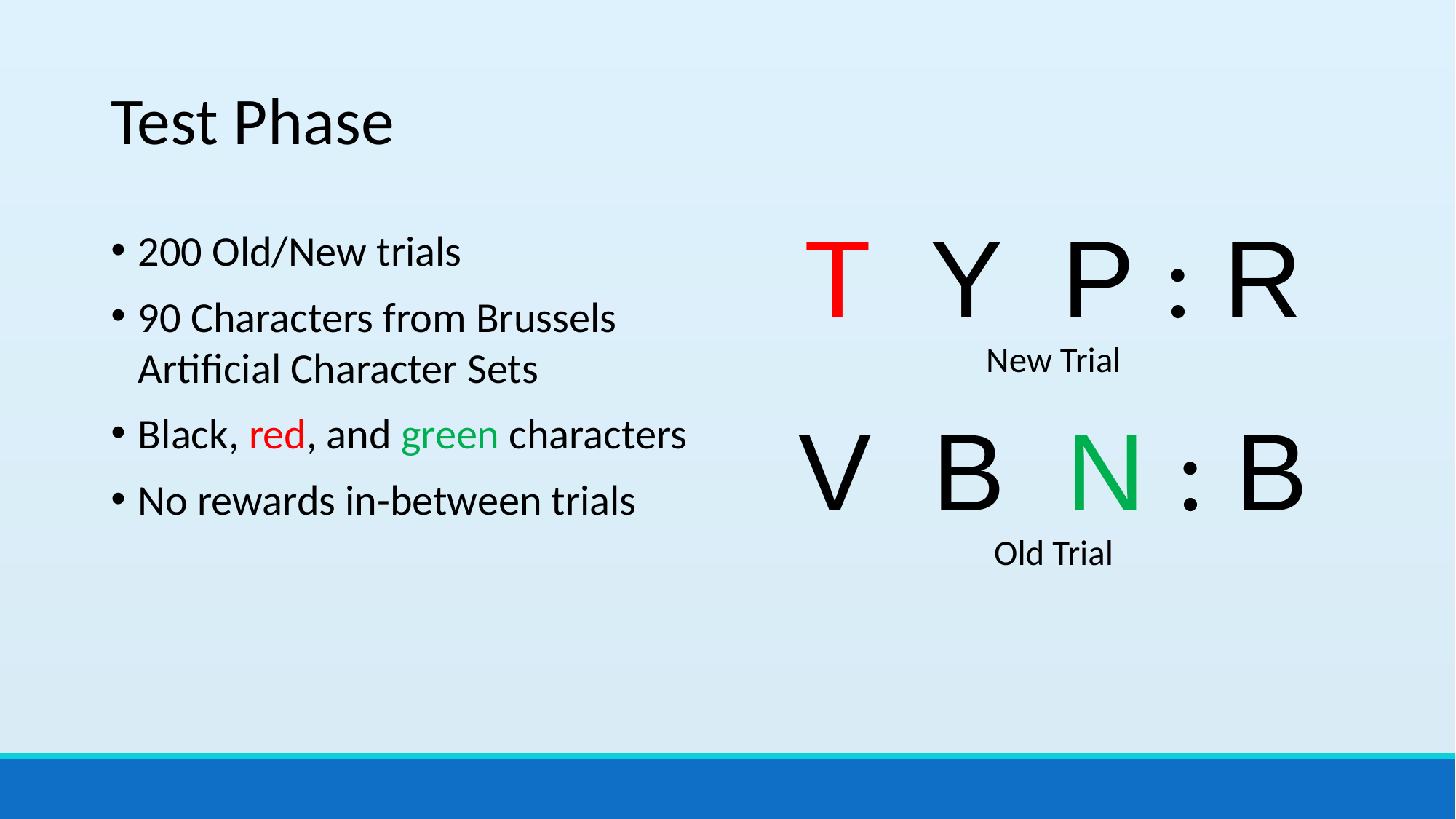

# Test Phase
200 Old/New trials
90 Characters from Brussels Artificial Character Sets
Black, red, and green characters
No rewards in-between trials
T  Y  P : R
New Trial

V  B  N : B
Old Trial